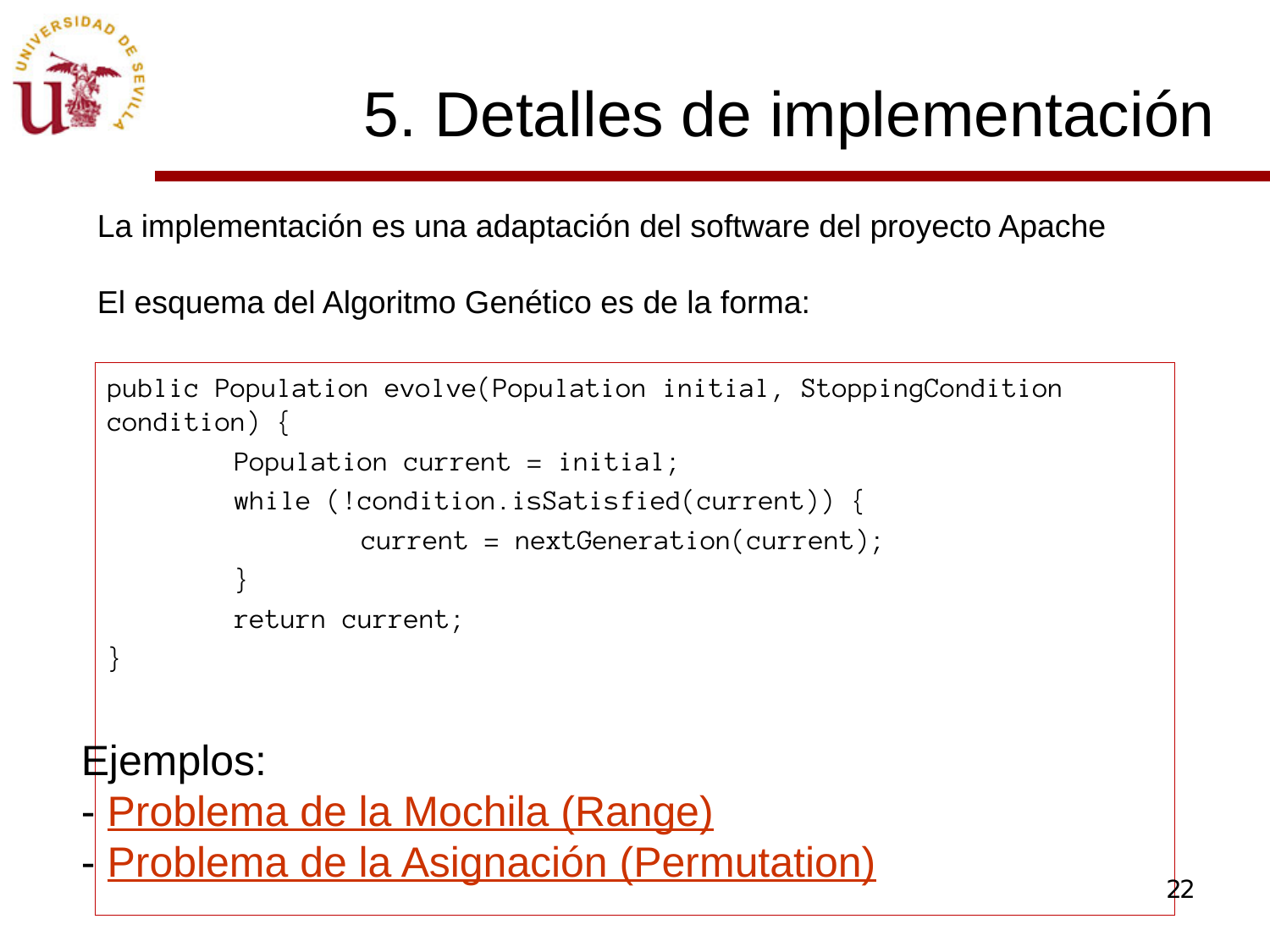

5. Detalles de implementación
La implementación es una adaptación del software del proyecto Apache

El esquema del Algoritmo Genético es de la forma:

public Population evolve(Population initial, StoppingCondition condition) {
	Population current = initial;
	while (!condition.isSatisfied(current)) {
		current = nextGeneration(current);
	}
	return current;
}

Ejemplos:
- Problema de la Mochila (Range)
- Problema de la Asignación (Permutation)
22